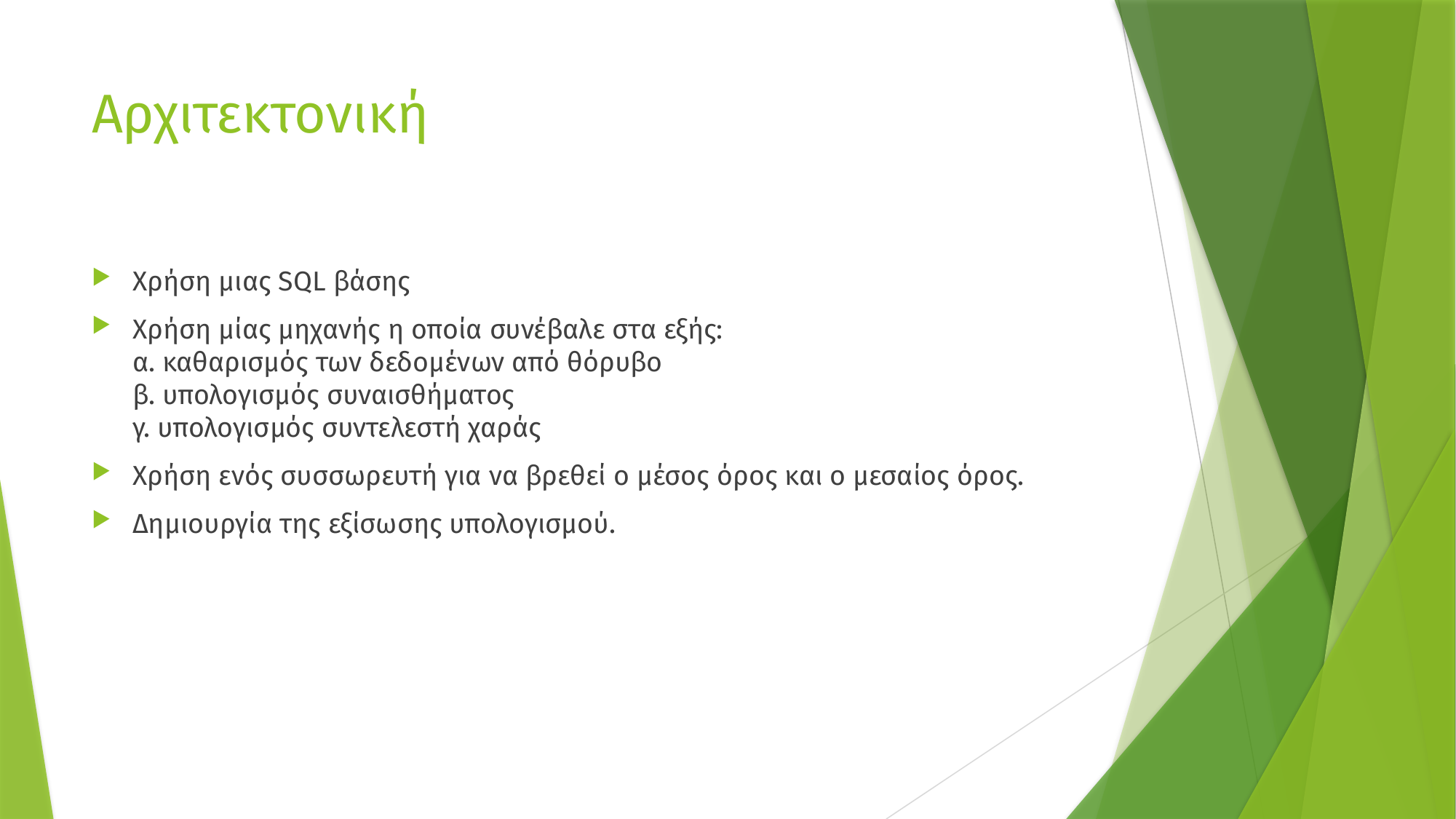

# Αρχιτεκτονική
Χρήση μιας SQL βάσης
Χρήση μίας μηχανής η οποία συνέβαλε στα εξής:
α. καθαρισμός των δεδομένων από θόρυβο
β. υπολογισμός συναισθήματος
γ. υπολογισμός συντελεστή χαράς
Χρήση ενός συσσωρευτή για να βρεθεί ο μέσος όρος και ο μεσαίος όρος.
Δημιουργία της εξίσωσης υπολογισμού.